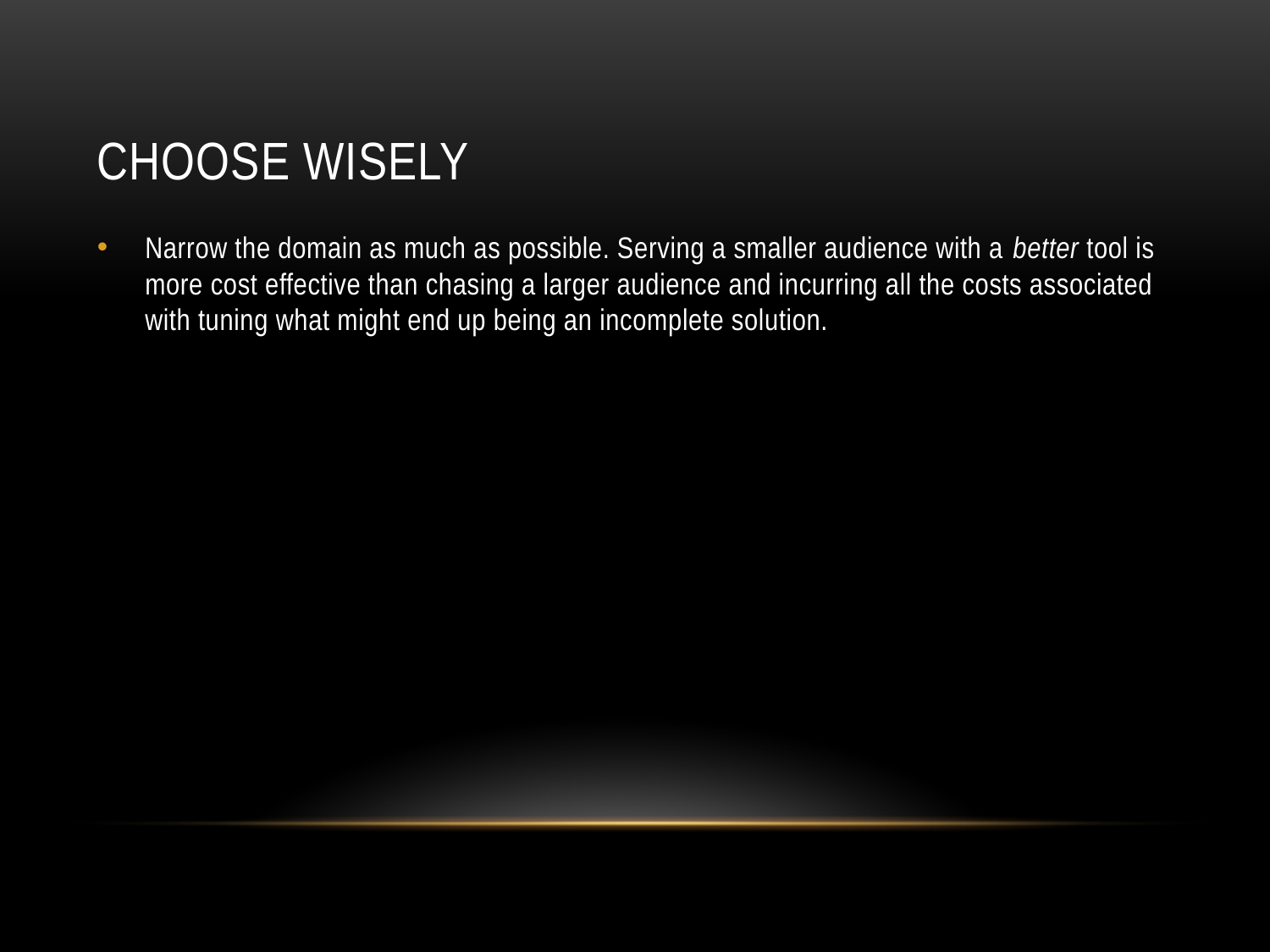

# Choose wisely
Narrow the domain as much as possible. Serving a smaller audience with a better tool is more cost effective than chasing a larger audience and incurring all the costs associated with tuning what might end up being an incomplete solution.